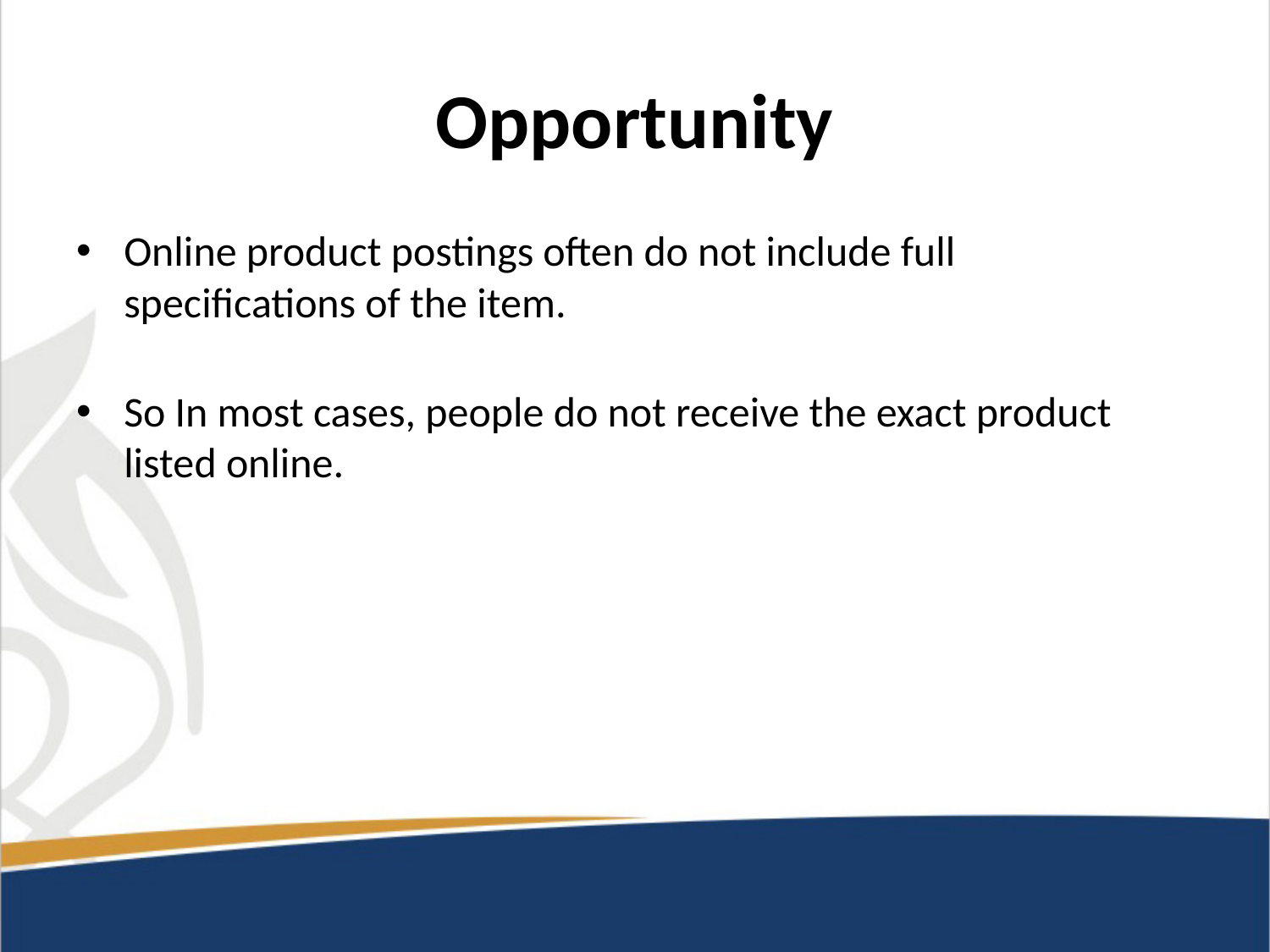

# Opportunity

Online product postings often do not include full specifications of the item.
So In most cases, people do not receive the exact product listed online.